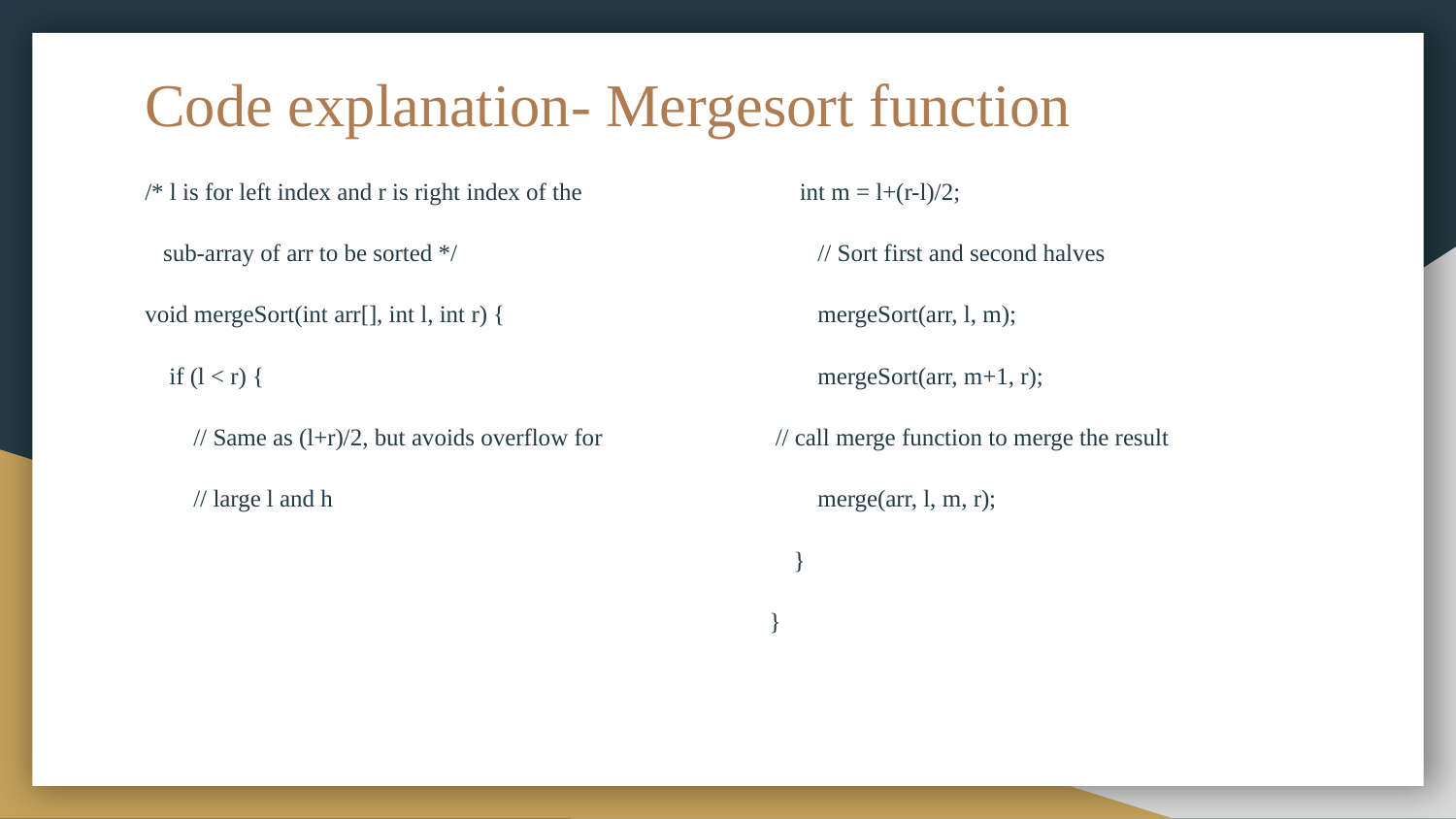

# Code explanation- Mergesort function
/* l is for left index and r is right index of the
   sub-array of arr to be sorted */
void mergeSort(int arr[], int l, int r) {
    if (l < r) {
        // Same as (l+r)/2, but avoids overflow for
        // large l and h

     int m = l+(r-l)/2;
        // Sort first and second halves
        mergeSort(arr, l, m);
        mergeSort(arr, m+1, r);
 // call merge function to merge the result
        merge(arr, l, m, r);
    }
}